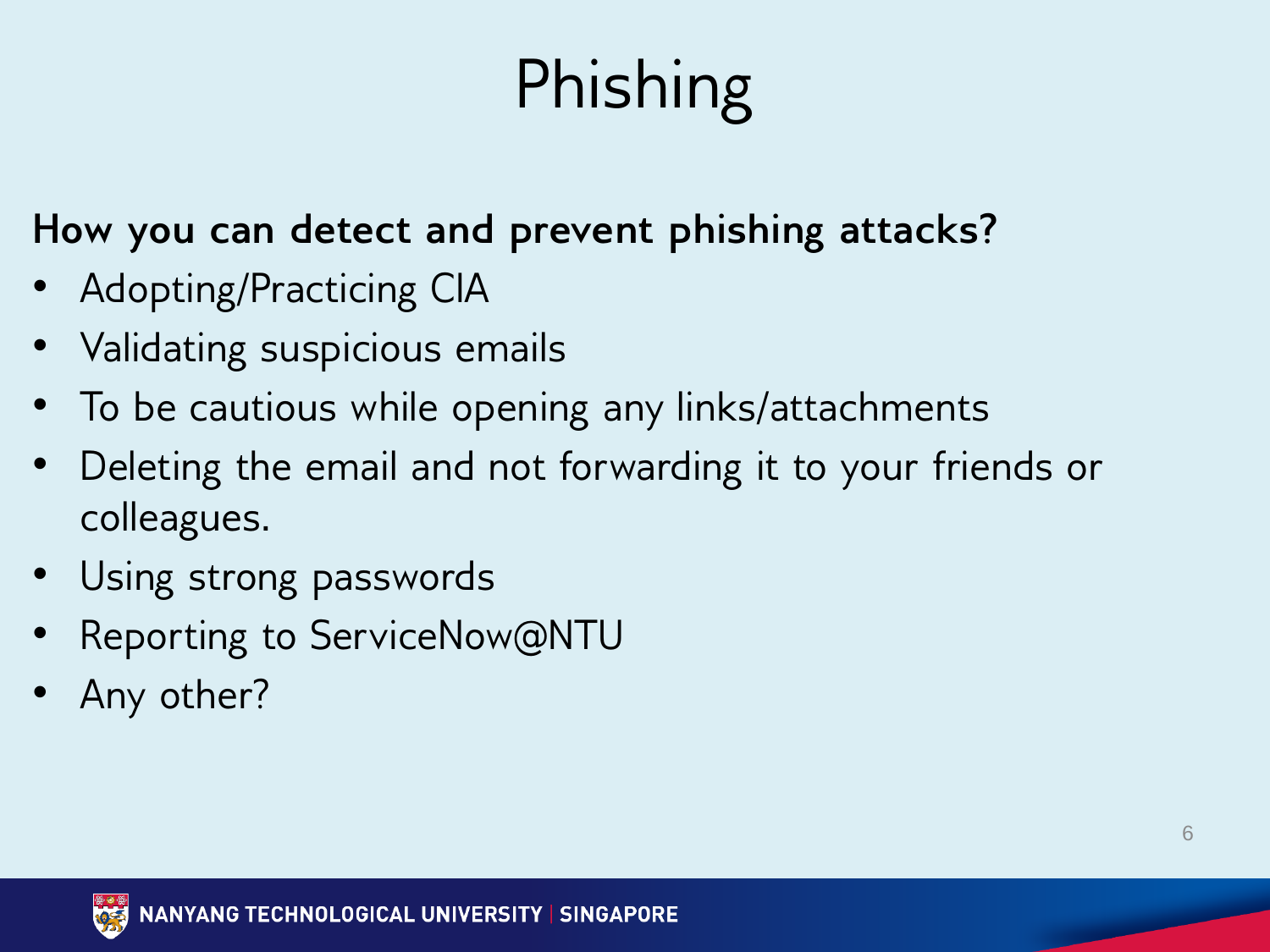

# Phishing
How you can detect and prevent phishing attacks?
Adopting/Practicing CIA
Validating suspicious emails
To be cautious while opening any links/attachments
Deleting the email and not forwarding it to your friends or colleagues.
Using strong passwords
Reporting to ServiceNow@NTU
Any other?

6